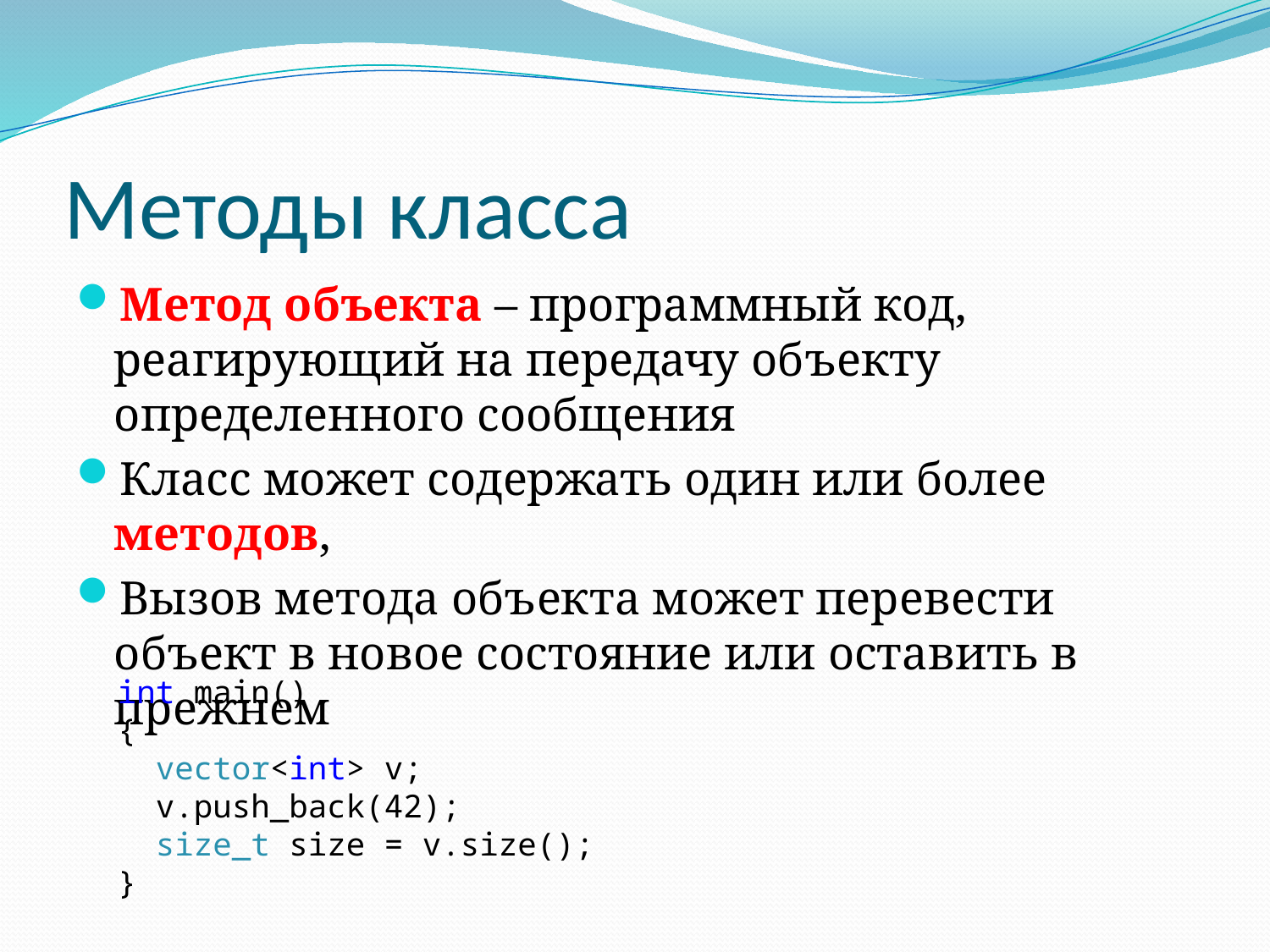

# Методы класса
Метод объекта – программный код, реагирующий на передачу объекту определенного сообщения
Класс может содержать один или более методов,
Вызов метода объекта может перевести объект в новое состояние или оставить в прежнем
int main()
{
  vector<int> v;
  v.push_back(42);
  size_t size = v.size();
}